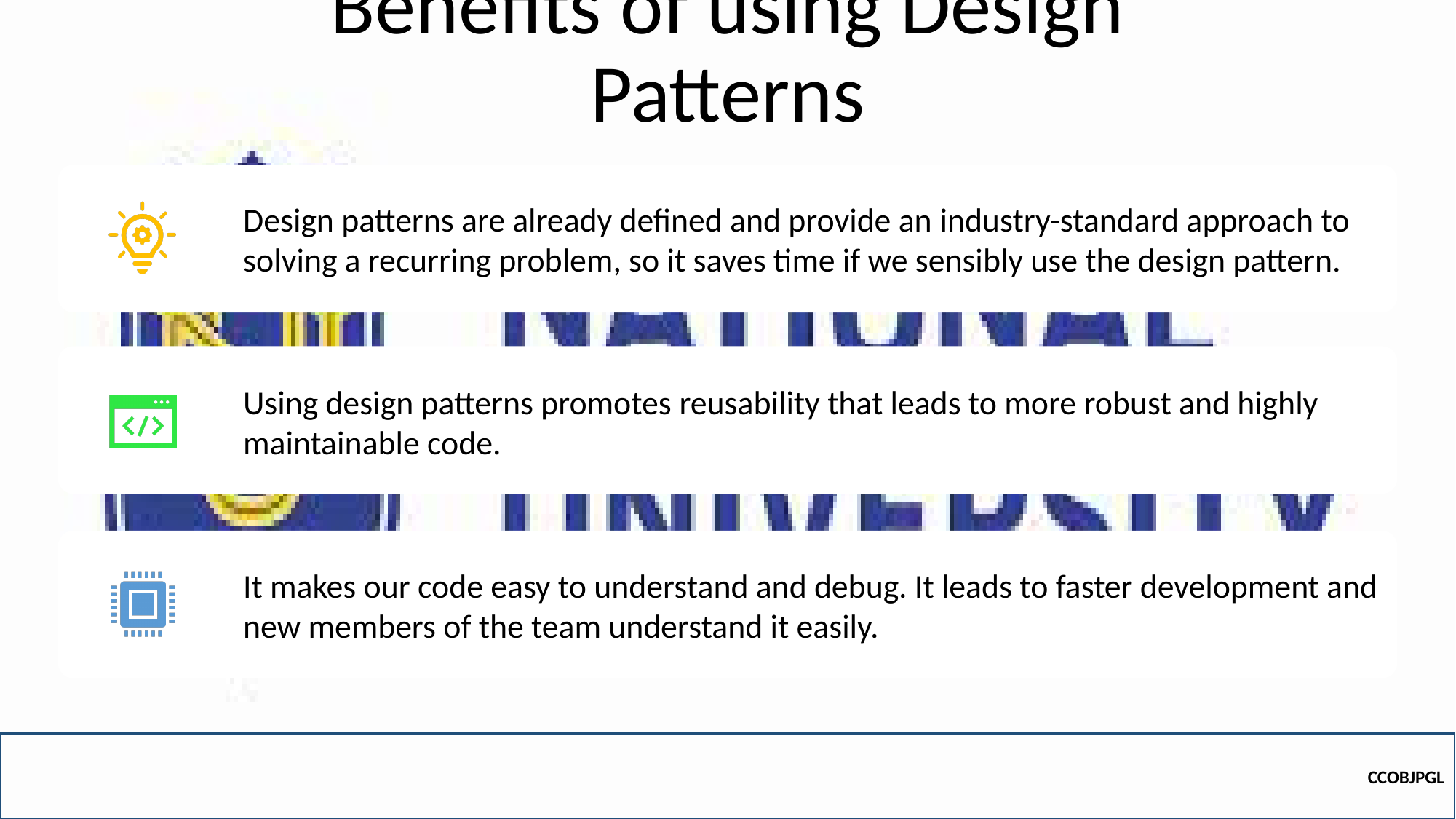

# Benefits of using Design Patterns
Design patterns are already defined and provide an industry-standard approach to solving a recurring problem, so it saves time if we sensibly use the design pattern.
Using design patterns promotes reusability that leads to more robust and highly maintainable code.
It makes our code easy to understand and debug. It leads to faster development and new members of the team understand it easily.
CCOBJPGL